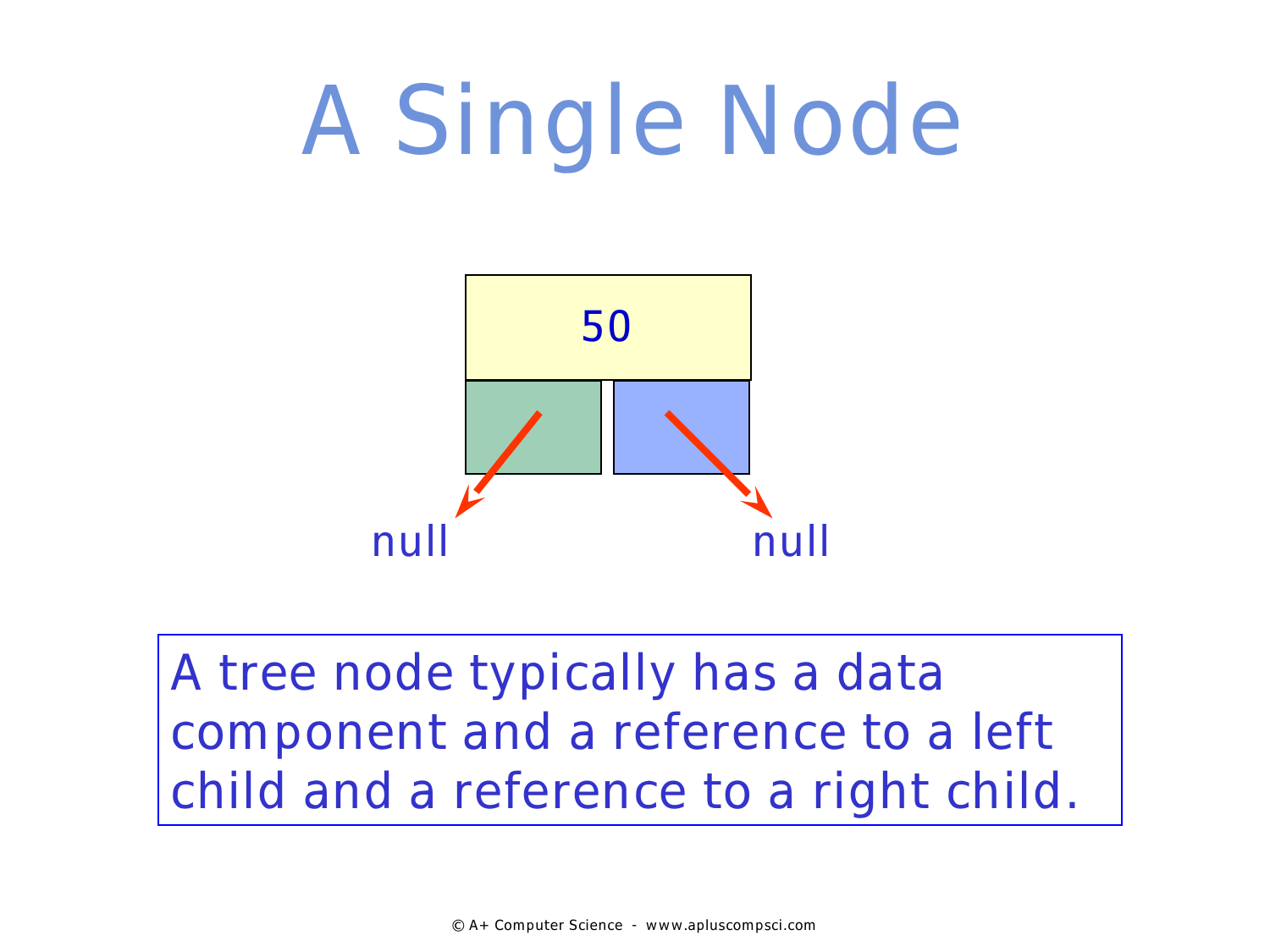

A Single Node

50

null
null
A tree node typically has a data
component and a reference to a left child and a reference to a right child.

© A+ Computer Science  -  www.apluscompsci.com